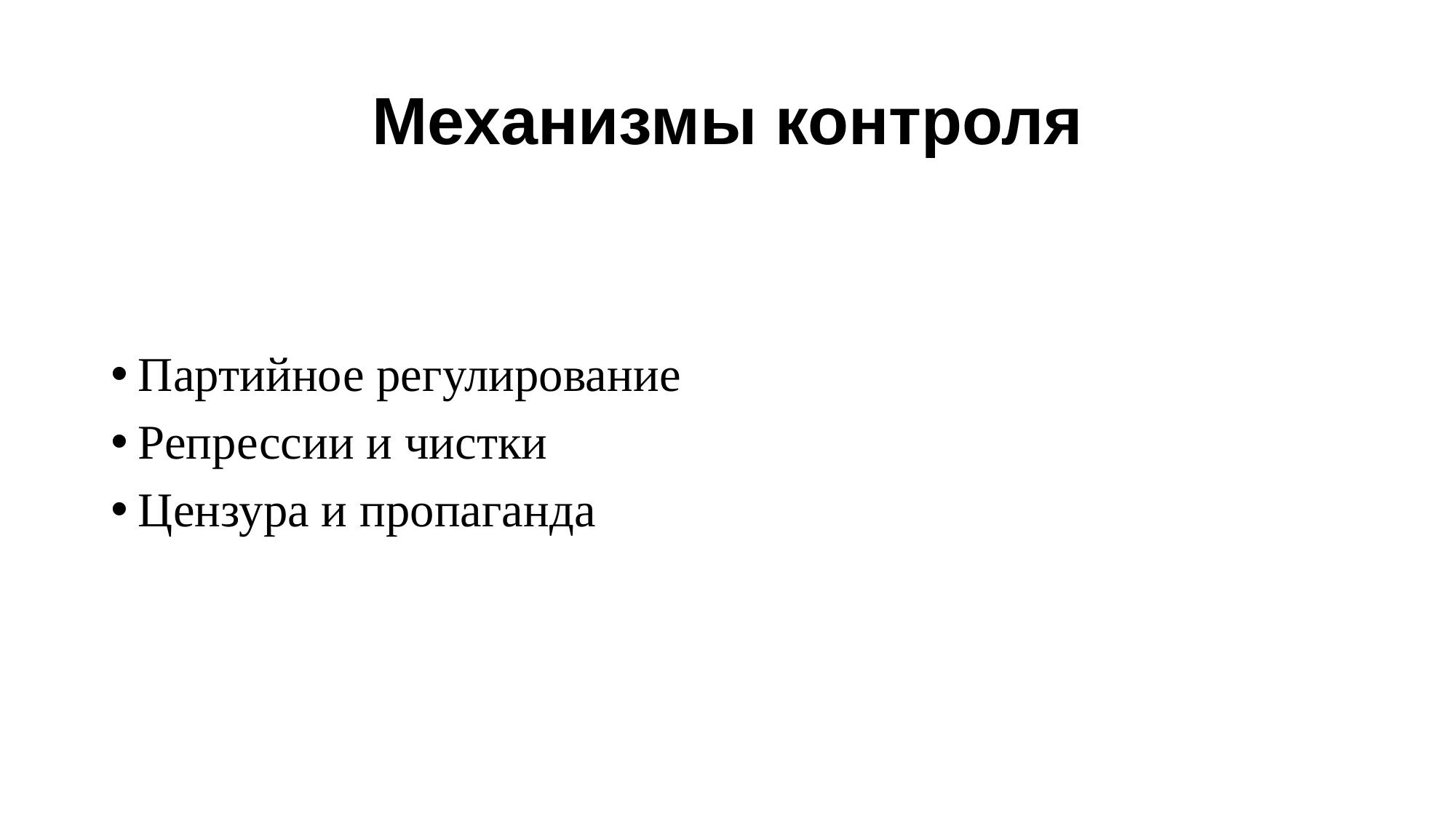

# Механизмы контроля
Партийное регулирование
Репрессии и чистки
Цензура и пропаганда